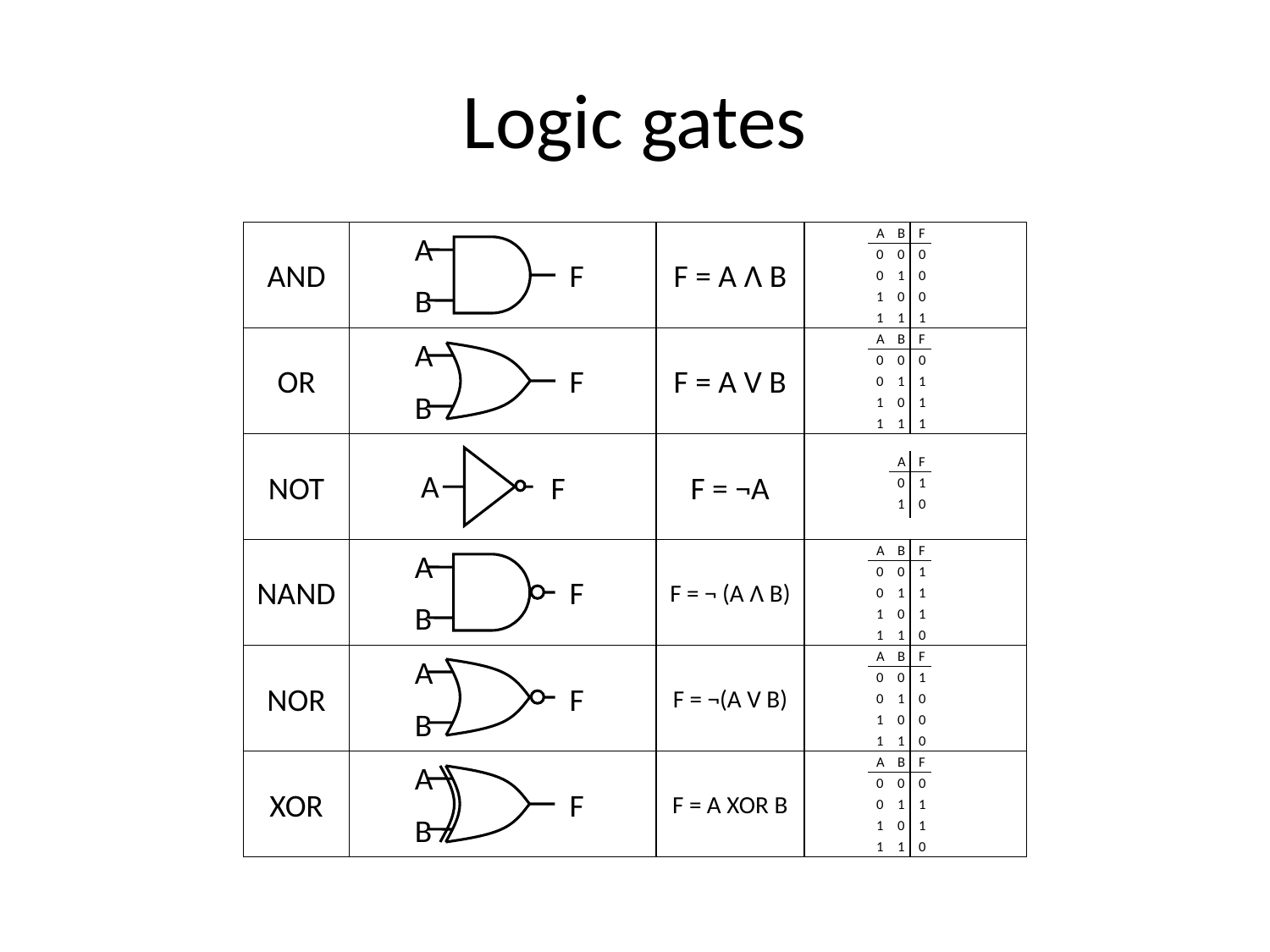

# Logic gates
F = A Λ B
AND

A
B
F
A

0
0
0
F
0
1
0
B
1
0
0
1
1
1
F = A V B
OR

A
B
F
A

0
0
0
F
0
1
1
B
1
0
1
1
1
1
F = ¬A
NOT

A
F
A
F
0
1
1
0
F = ¬ (A Λ B)
NAND

A
B
F
A

0
0
1
F
0
1
1
B
1
0
1
1
1
0
F = ¬(A V B)
NOR

A
B
F
A

0
0
1
F
0
1
0
B
1
0
0
1
1
0
F = A XOR B
XOR

A
B
F
A

0
0
0
F
0
1
1
B
1
0
1
1
1
0